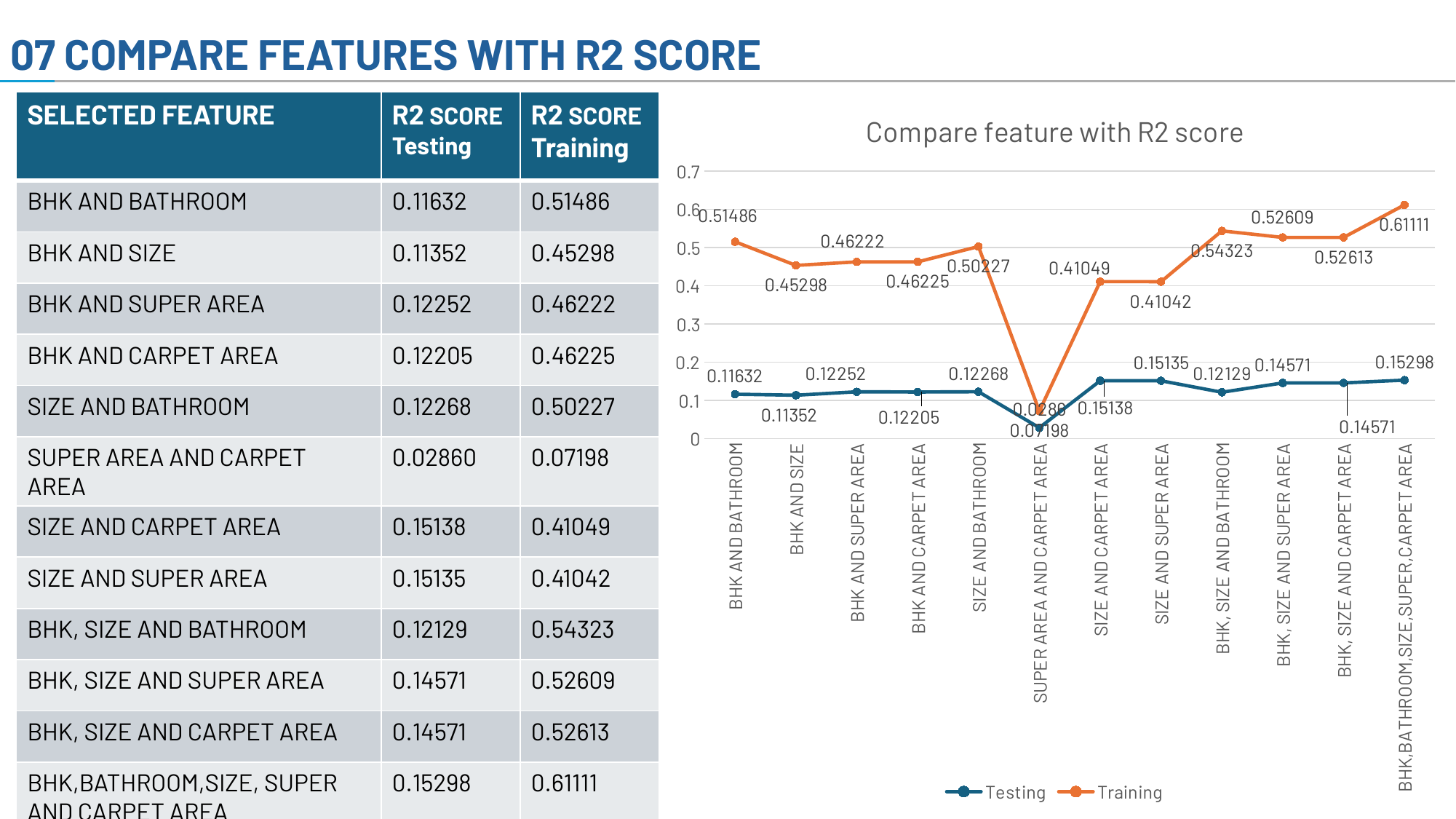

07 COMPARE FEATURES WITH R2 SCORE

### Chart: Compare feature with R2 score

| Category | Testing | Training |
|---|---|---|
| BHK AND BATHROOM | 0.11632 | 0.51486 |
| BHK AND SIZE | 0.11352 | 0.45298 |
| BHK AND SUPER AREA | 0.12252 | 0.46222 |
| BHK AND CARPET AREA | 0.12205 | 0.46225 |
| SIZE AND BATHROOM | 0.12268 | 0.50227 |
| SUPER AREA AND CARPET AREA | 0.0286 | 0.07198 |
| SIZE AND CARPET AREA | 0.15138 | 0.41049 |
| SIZE AND SUPER AREA | 0.15135 | 0.41042 |
| BHK, SIZE AND BATHROOM | 0.12129 | 0.54323 |
| BHK, SIZE AND SUPER AREA | 0.14571 | 0.52609 |
| BHK, SIZE AND CARPET AREA | 0.14571 | 0.52613 |
| BHK,BATHROOM,SIZE,SUPER,CARPET AREA | 0.15298 | 0.61111 |
| SELECTED FEATURE | R2 SCORE Testing | R2 SCORE Training |
| --- | --- | --- |
| BHK AND BATHROOM | 0.11632 | 0.51486 |
| BHK AND SIZE | 0.11352 | 0.45298 |
| BHK AND SUPER AREA | 0.12252 | 0.46222 |
| BHK AND CARPET AREA | 0.12205 | 0.46225 |
| SIZE AND BATHROOM | 0.12268 | 0.50227 |
| SUPER AREA AND CARPET AREA | 0.02860 | 0.07198 |
| SIZE AND CARPET AREA | 0.15138 | 0.41049 |
| SIZE AND SUPER AREA | 0.15135 | 0.41042 |
| BHK, SIZE AND BATHROOM | 0.12129 | 0.54323 |
| BHK, SIZE AND SUPER AREA | 0.14571 | 0.52609 |
| BHK, SIZE AND CARPET AREA | 0.14571 | 0.52613 |
| BHK,BATHROOM,SIZE, SUPER AND CARPET AREA | 0.15298 | 0.61111 |